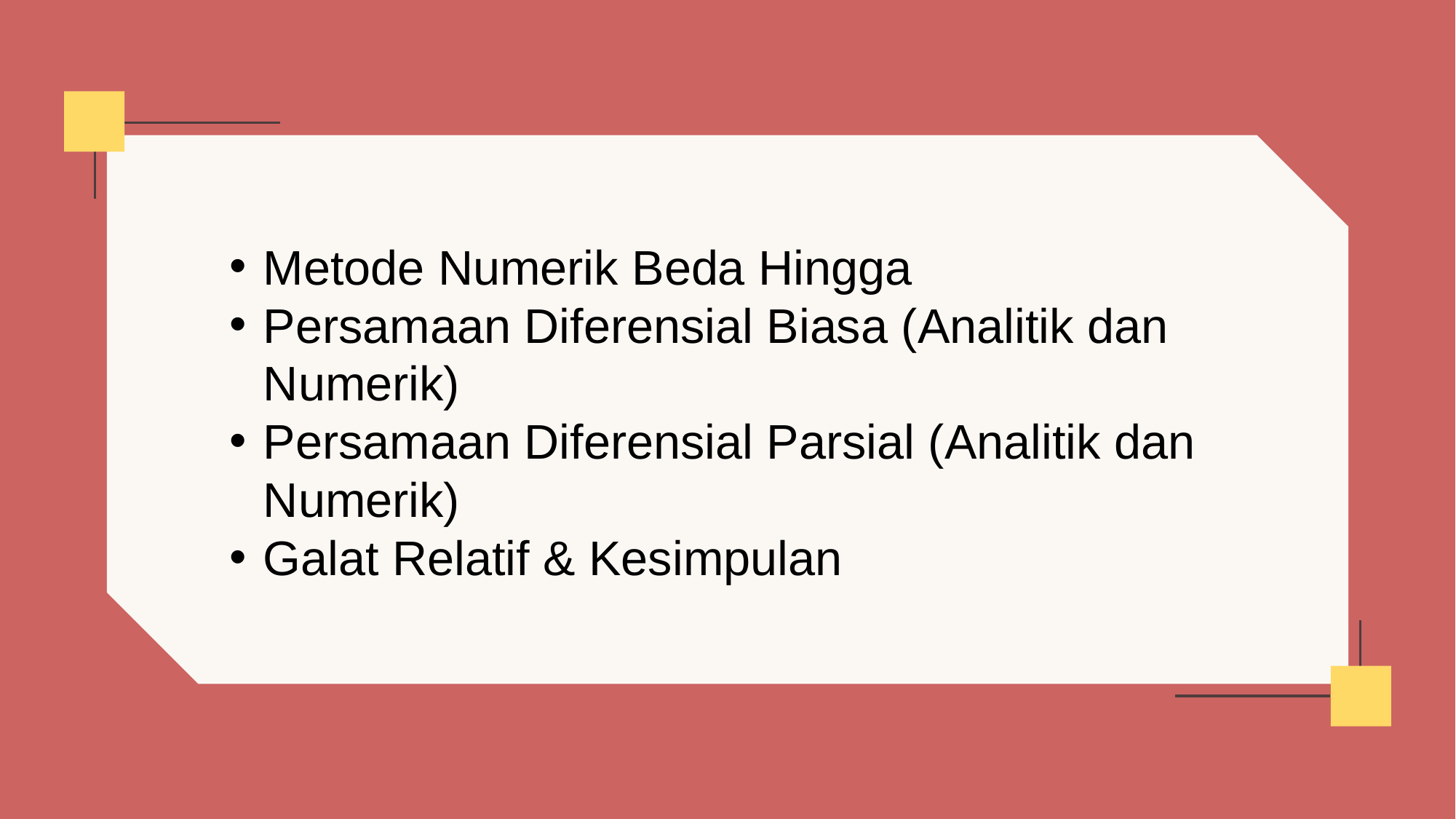

Metode Numerik Beda Hingga
Persamaan Diferensial Biasa (Analitik dan Numerik)
Persamaan Diferensial Parsial (Analitik dan Numerik)
Galat Relatif & Kesimpulan